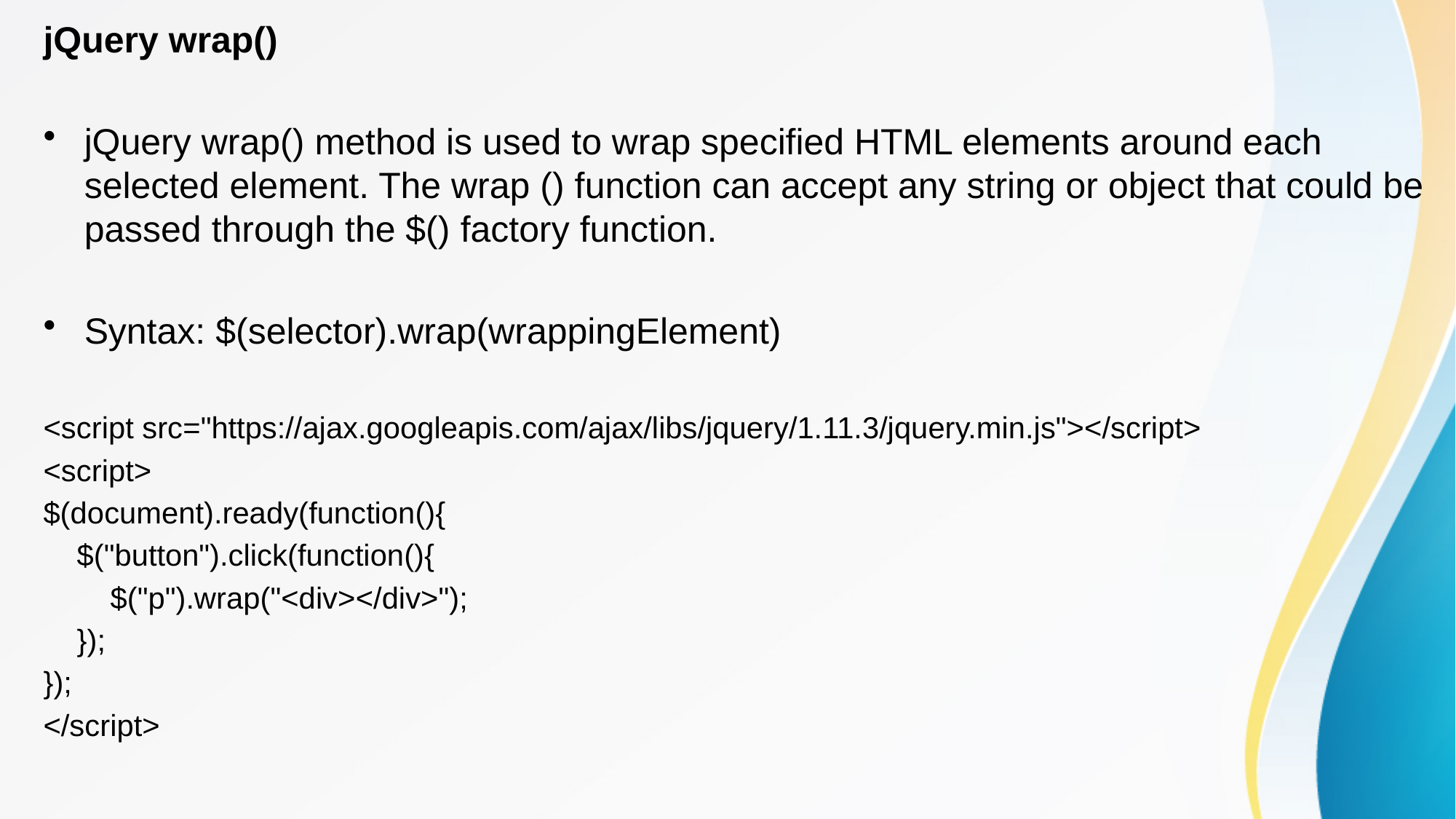

jQuery wrap()

jQuery wrap() method is used to wrap specified HTML elements around each selected element. The wrap () function can accept any string or object that could be passed through the $() factory function.

Syntax: $(selector).wrap(wrappingElement)

<script src="https://ajax.googleapis.com/ajax/libs/jquery/1.11.3/jquery.min.js"></script>
<script>
$(document).ready(function(){
    $("button").click(function(){
        $("p").wrap("<div></div>");
    });
});
</script>